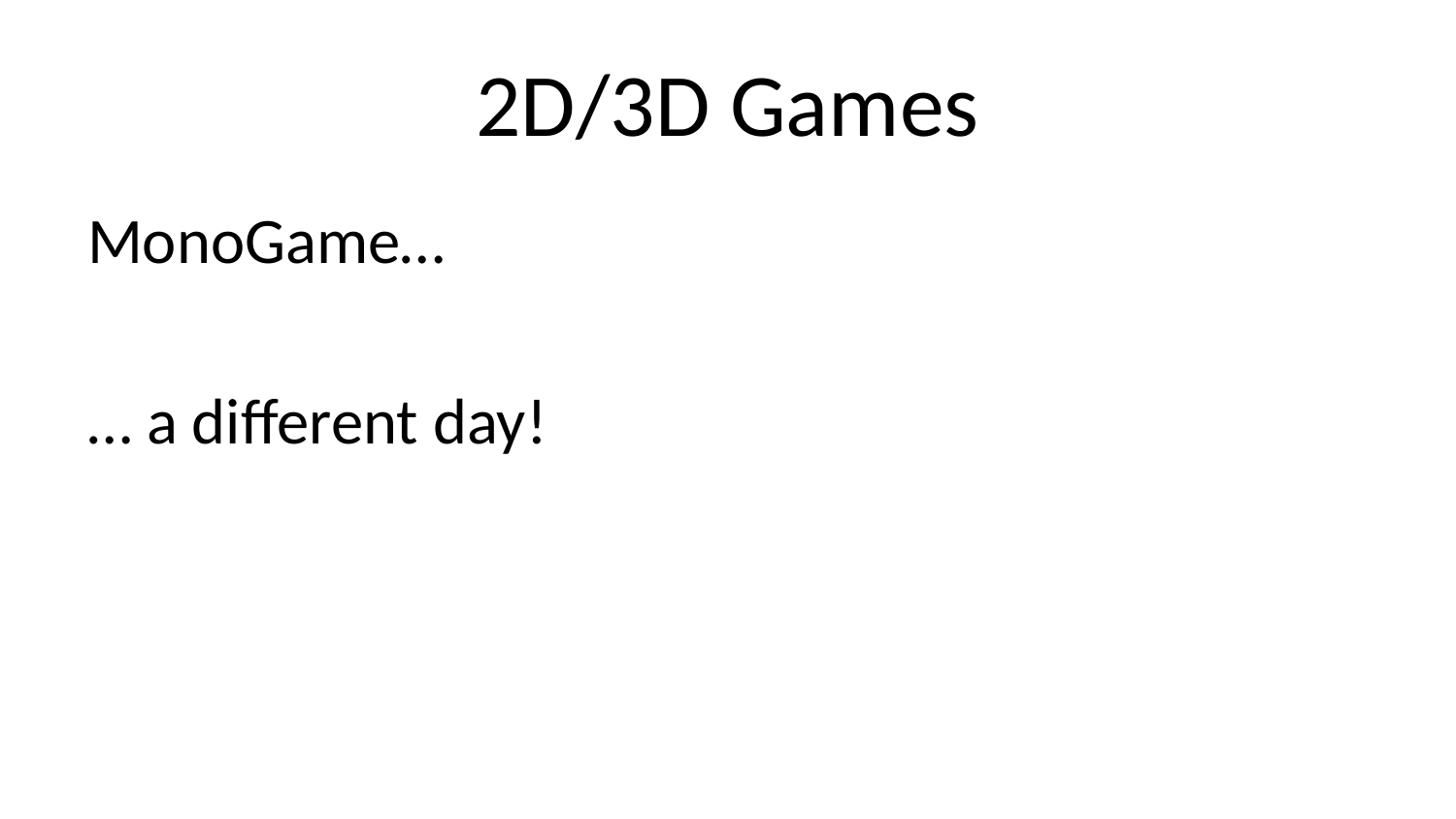

# 2D/3D Games
MonoGame…

… a different day!